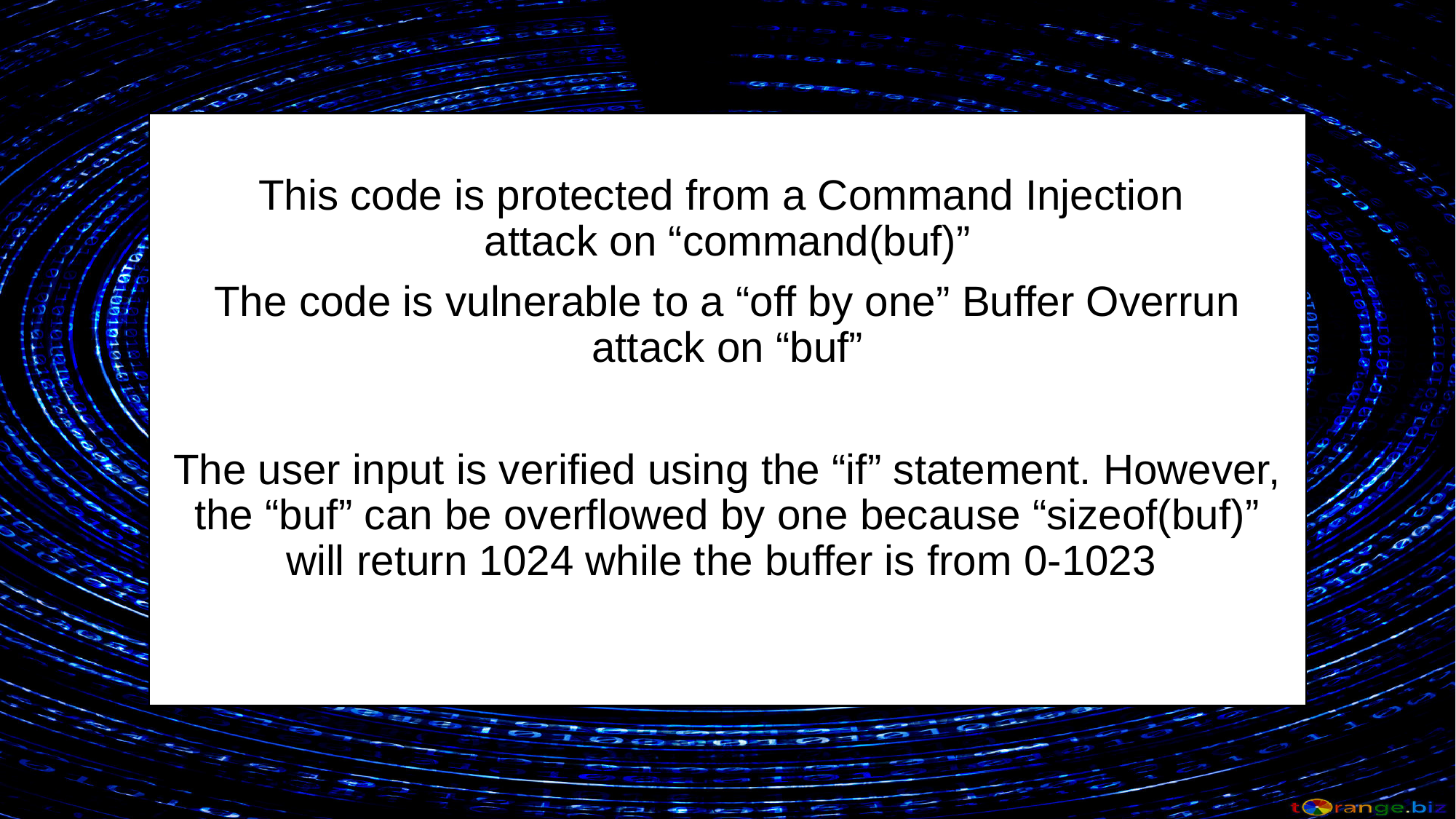

void main () {
	//user_input provided by user
	//the if statement on the next line is pseudo-code
	if (user_input[0-1023] == “a-z, A-Z, 0-9, @, _, +, :, or ,”) {
		char buf[1024];
		snprintf(buf, "system lpr -P %s", user_input, 				sizeof(buf));
		system(buf);
	}
}
This code is protected from a Command Injection
attack on “command(buf)”
The code is vulnerable to a “off by one” Buffer Overrun attack on “buf”

The user input is verified using the “if” statement. However, the “buf” can be overflowed by one because “sizeof(buf)” will return 1024 while the buffer is from 0-1023